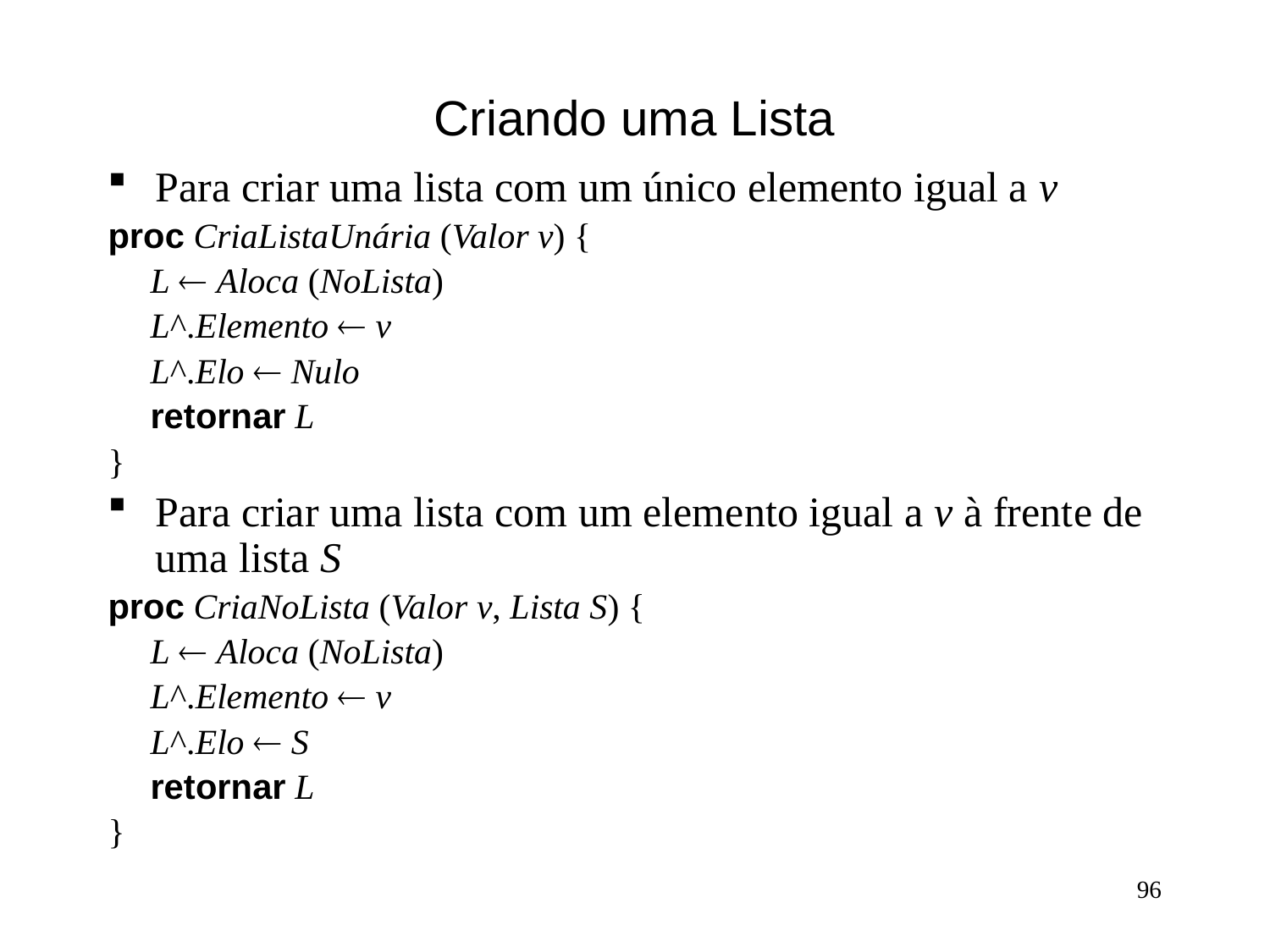

# Criando uma Lista
Para criar uma lista com um único elemento igual a v
proc CriaListaUnária (Valor v) {
  L ← Aloca (NoLista)
  L^.Elemento ← v
  L^.Elo ← Nulo
  retornar L
}
Para criar uma lista com um elemento igual a v à frente de uma lista S
proc CriaNoLista (Valor v, Lista S) {
  L ← Aloca (NoLista)
  L^.Elemento ← v
  L^.Elo ← S
  retornar L
}

96